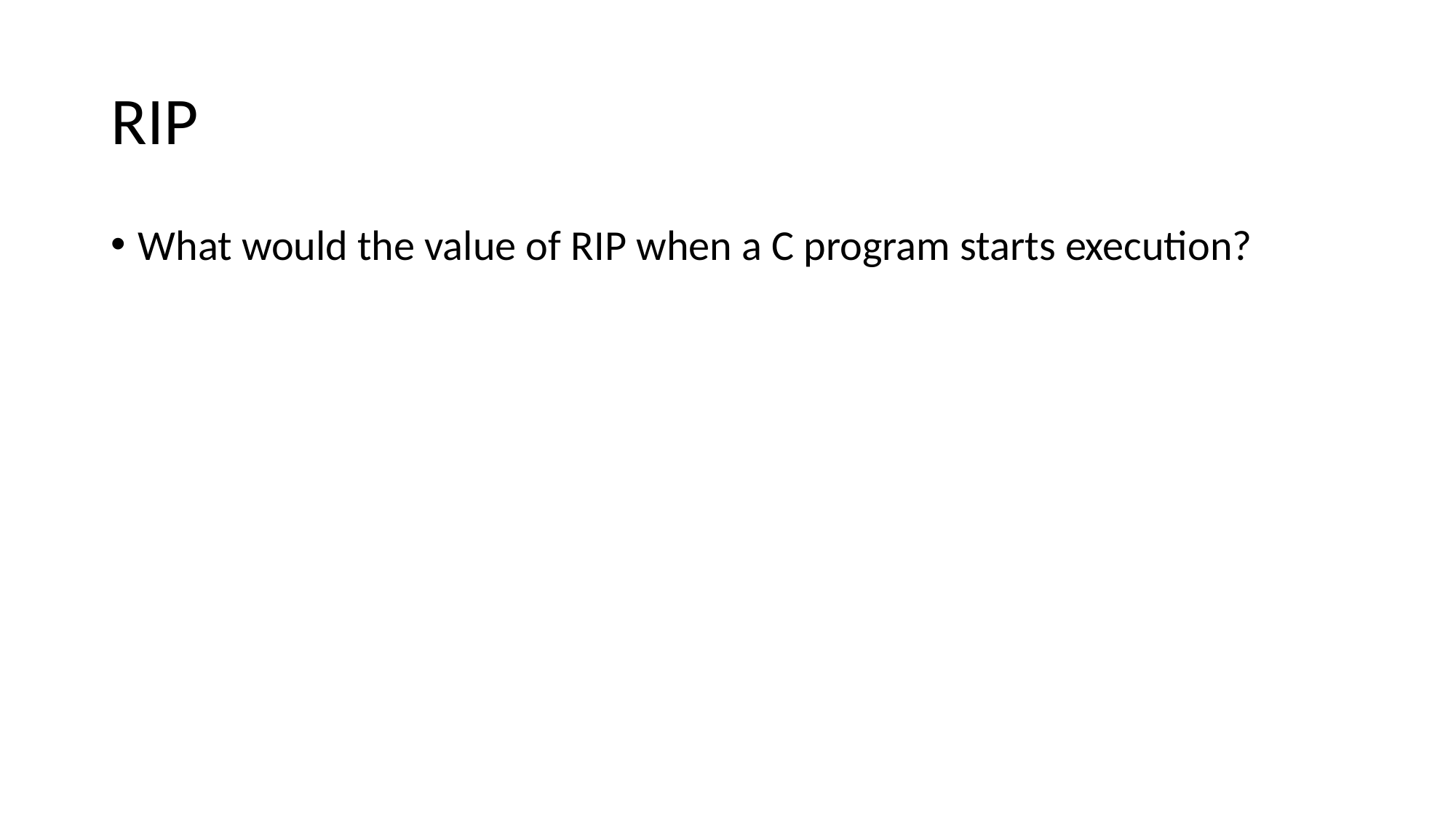

# RIP
What would the value of RIP when a C program starts execution?